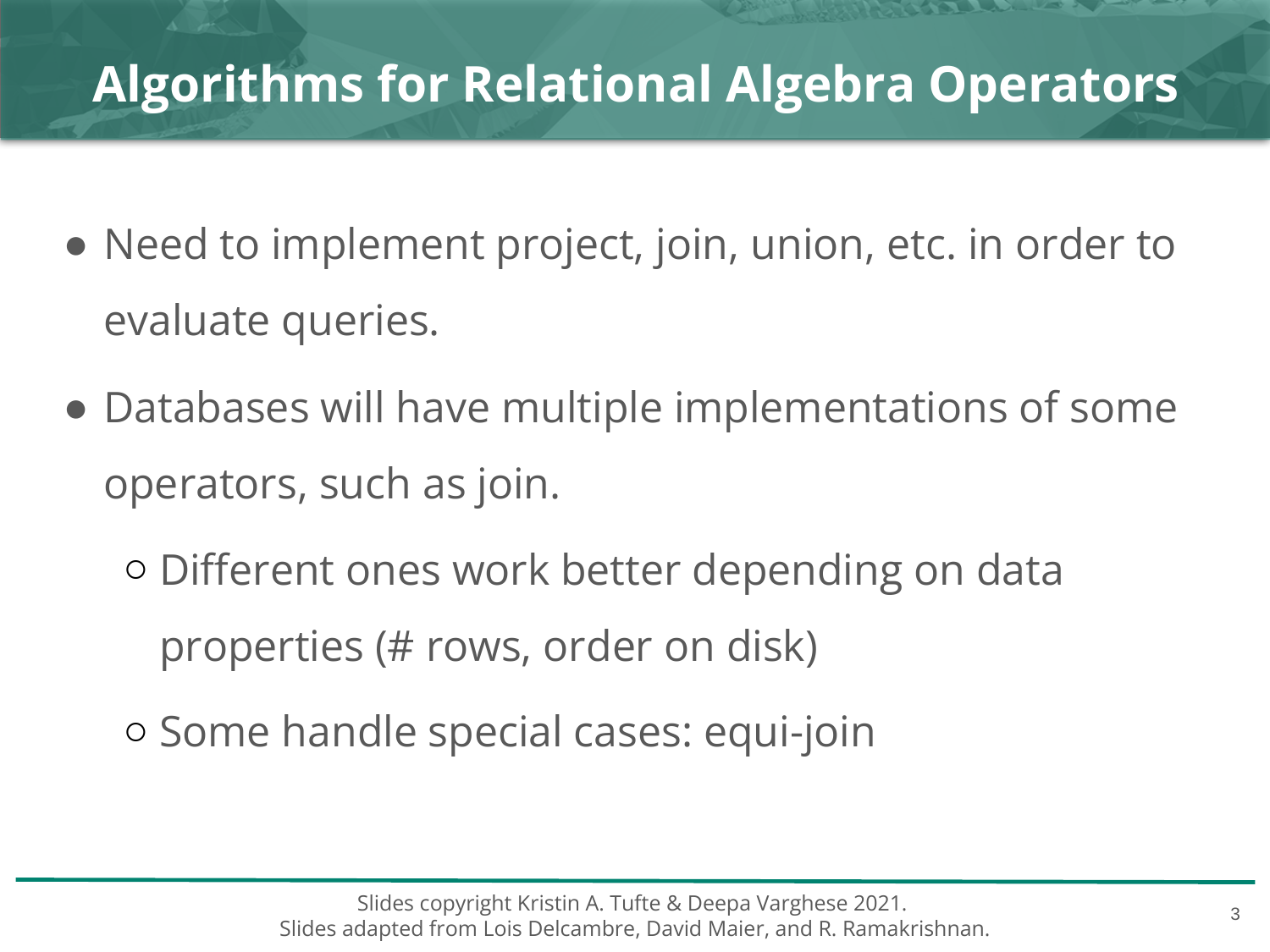

# Algorithms for Relational Algebra Operators
Need to implement project, join, union, etc. in order to evaluate queries.
Databases will have multiple implementations of some operators, such as join.
Different ones work better depending on data properties (# rows, order on disk)
Some handle special cases: equi-join
3